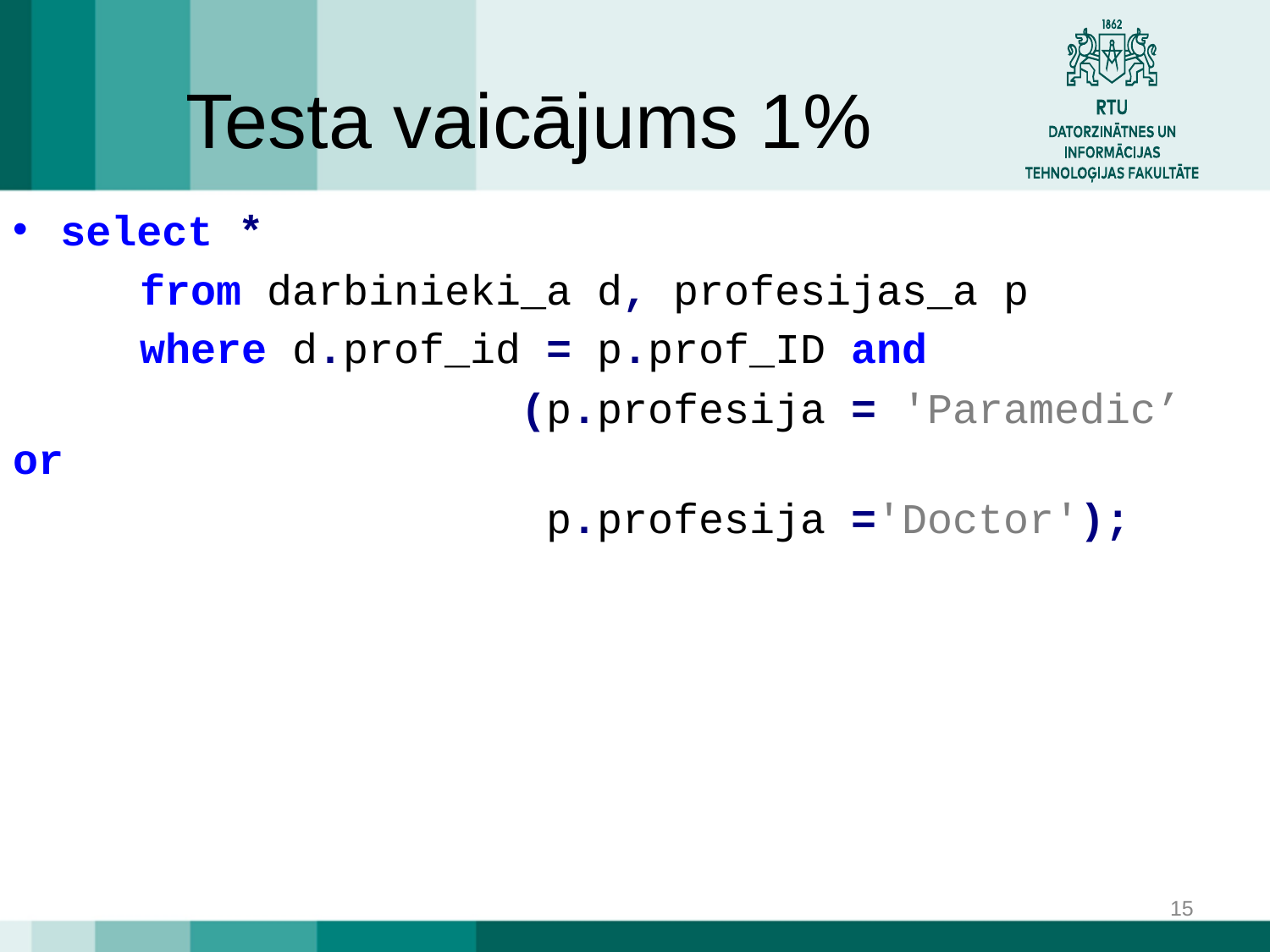

# Testa vaicājums 1%
select *
	from darbinieki_a d, profesijas_a p
	where d.prof_id = p.prof_ID and
				(p.profesija = 'Paramedic’ or
 				 p.profesija ='Doctor');

15